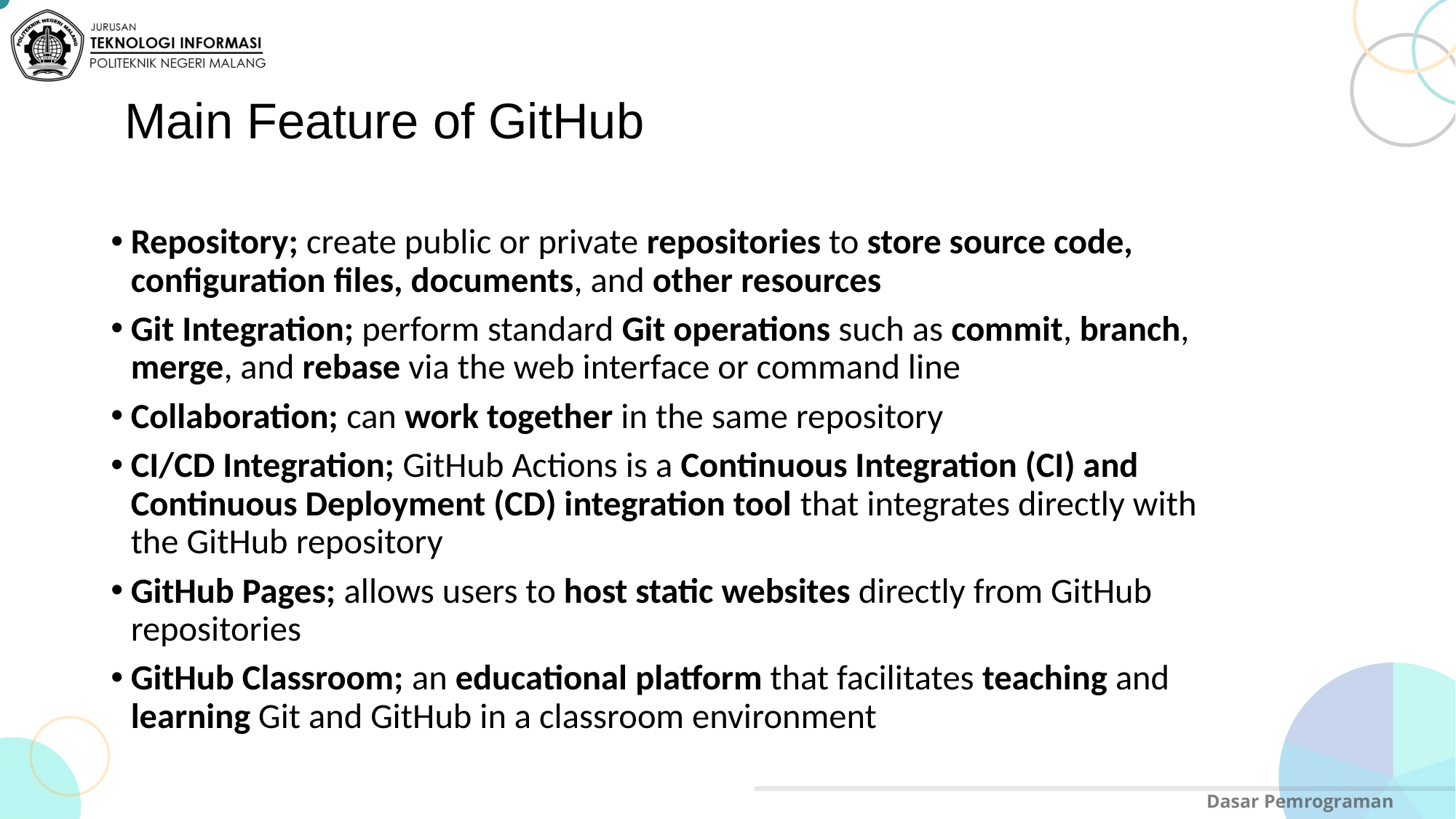

# Main Feature of GitHub
Repository; create public or private repositories to store source code, configuration files, documents, and other resources
Git Integration; perform standard Git operations such as commit, branch, merge, and rebase via the web interface or command line
Collaboration; can work together in the same repository
CI/CD Integration; GitHub Actions is a Continuous Integration (CI) and Continuous Deployment (CD) integration tool that integrates directly with the GitHub repository
GitHub Pages; allows users to host static websites directly from GitHub repositories
GitHub Classroom; an educational platform that facilitates teaching and learning Git and GitHub in a classroom environment